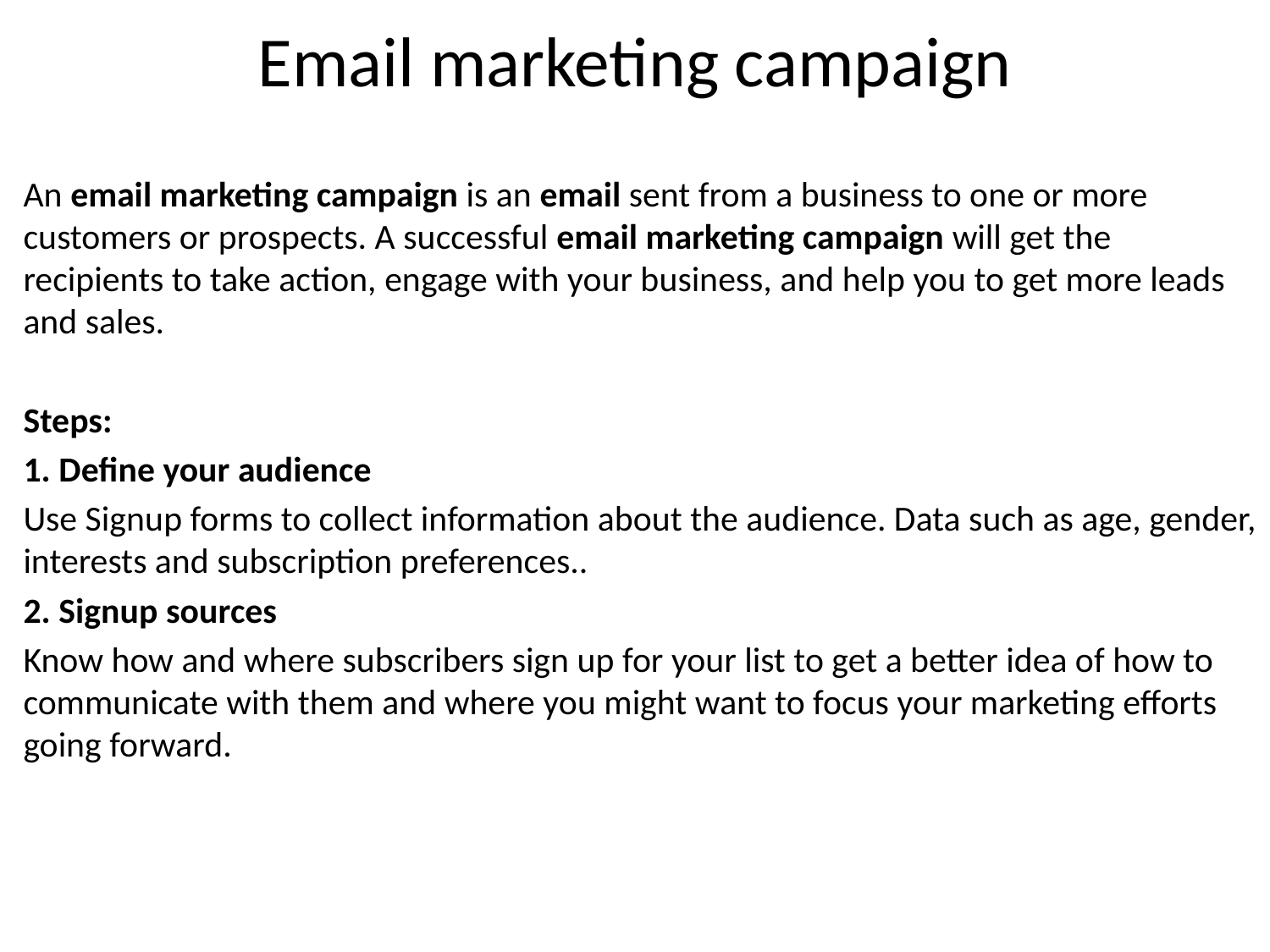

# Email marketing campaign
An email marketing campaign is an email sent from a business to one or more customers or prospects. A successful email marketing campaign will get the recipients to take action, engage with your business, and help you to get more leads and sales.

Steps:
1. Define your audience
Use Signup forms to collect information about the audience. Data such as age, gender, interests and subscription preferences..
2. Signup sources
Know how and where subscribers sign up for your list to get a better idea of how to communicate with them and where you might want to focus your marketing efforts going forward.